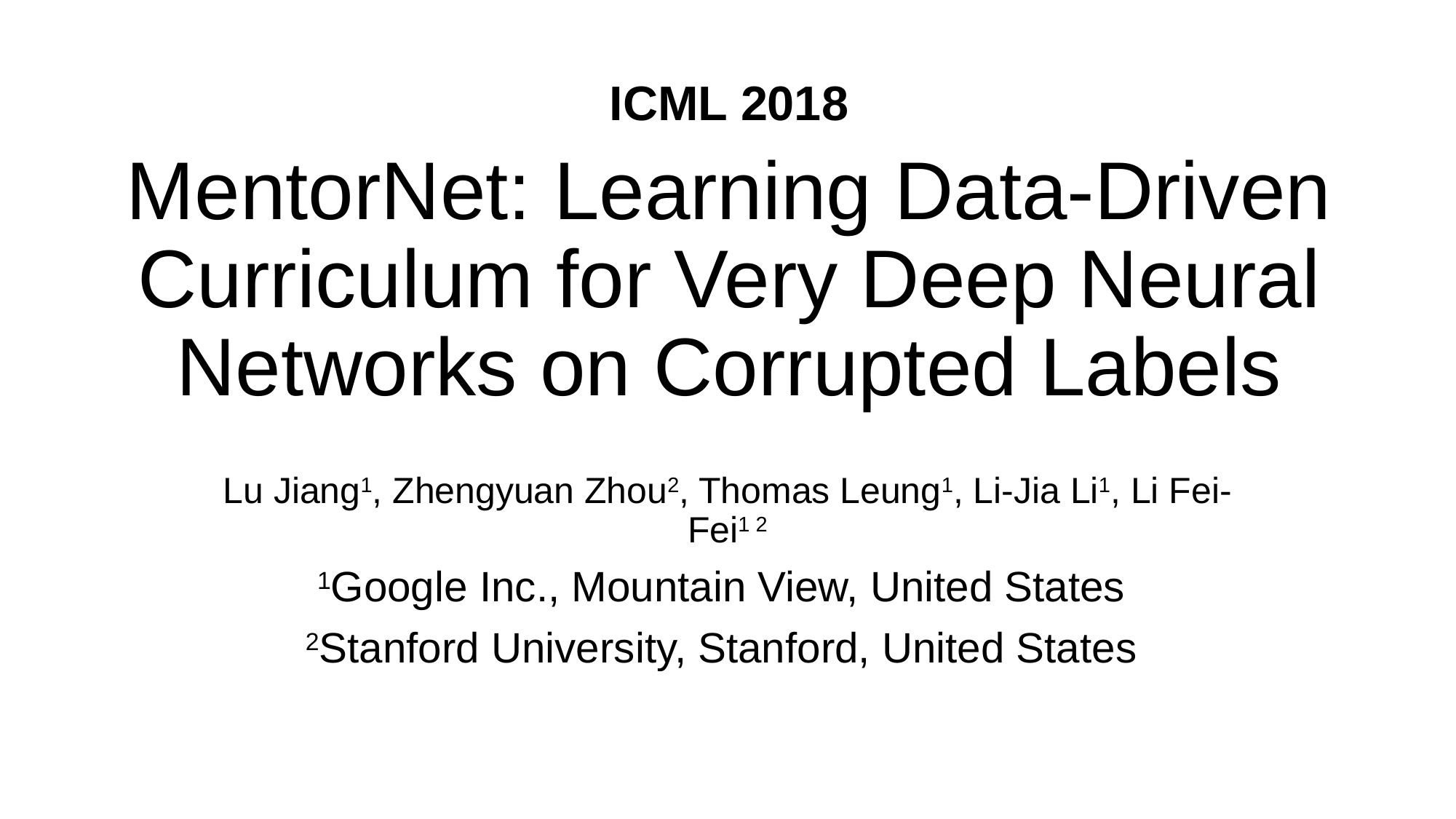

ICML 2018
# MentorNet: Learning Data-Driven Curriculum for Very Deep Neural Networks on Corrupted Labels
Lu Jiang1, Zhengyuan Zhou2, Thomas Leung1, Li-Jia Li1, Li Fei-Fei1 2
1Google Inc., Mountain View, United States
2Stanford University, Stanford, United States